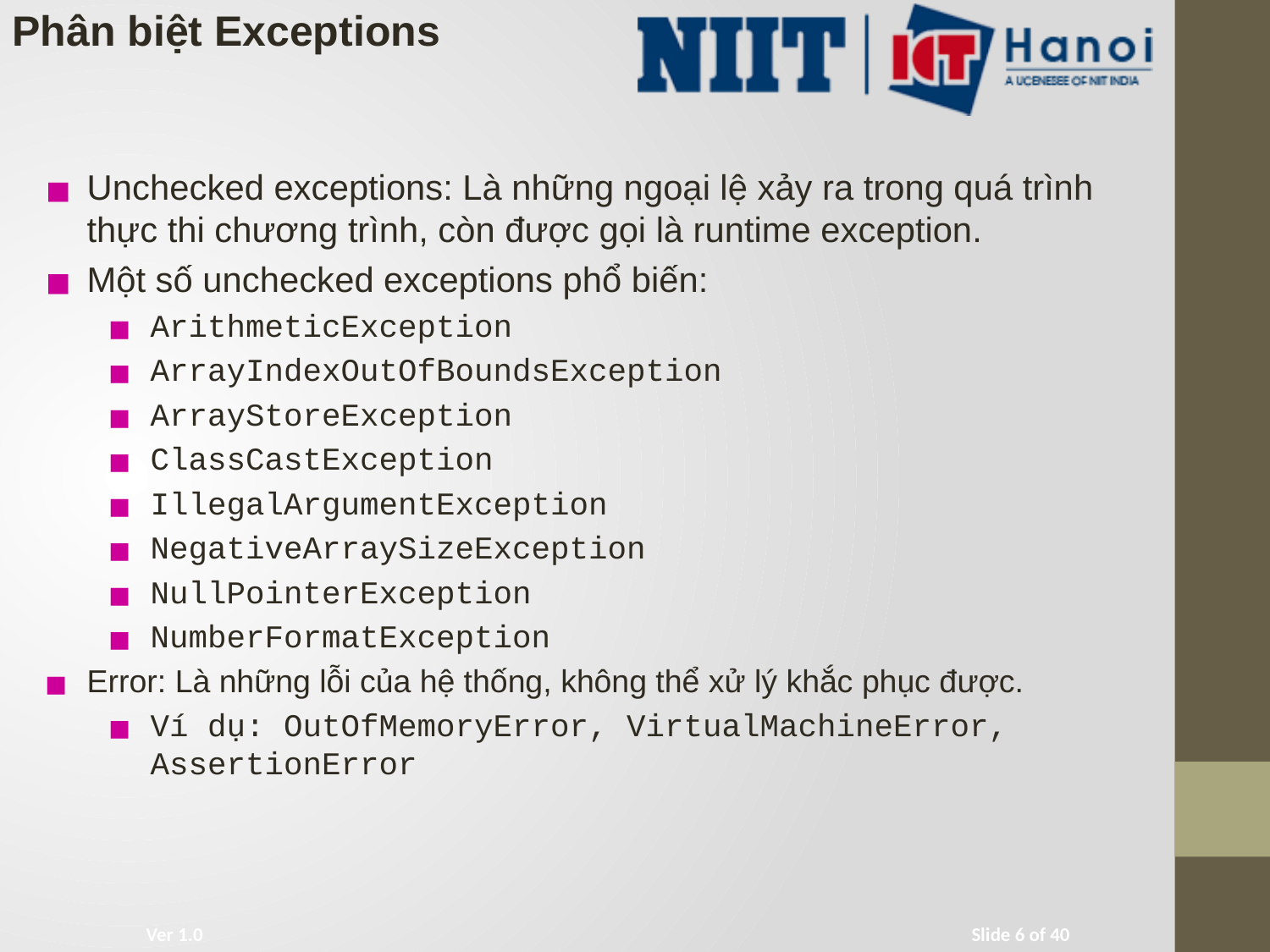

Phân biệt Exceptions
Unchecked exceptions: Là những ngoại lệ xảy ra trong quá trình thực thi chương trình, còn được gọi là runtime exception.
Một số unchecked exceptions phổ biến:
ArithmeticException
ArrayIndexOutOfBoundsException
ArrayStoreException
ClassCastException
IllegalArgumentException
NegativeArraySizeException
NullPointerException
NumberFormatException
Error: Là những lỗi của hệ thống, không thể xử lý khắc phục được.
Ví dụ: OutOfMemoryError, VirtualMachineError, AssertionError